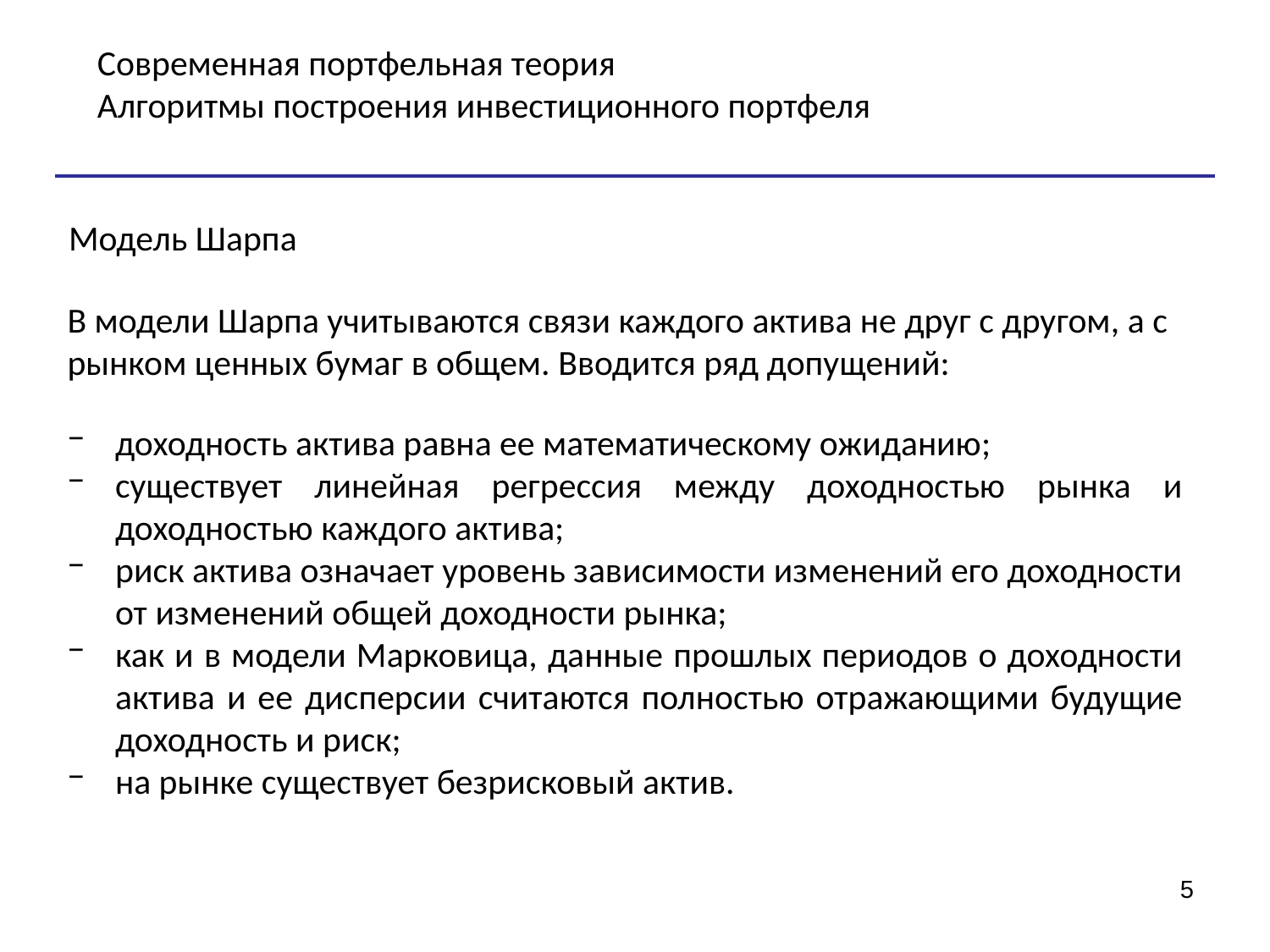

Современная портфельная теория
Алгоритмы построения инвестиционного портфеля
Модель Шарпа
В модели Шарпа учитываются связи каждого актива не друг с другом, а с рынком ценных бумаг в общем. Вводится ряд допущений:
доходность актива равна ее математическому ожиданию;
существует линейная регрессия между доходностью рынка и доходностью каждого актива;
риск актива означает уровень зависимости изменений его доходности от изменений общей доходности рынка;
как и в модели Марковица, данные прошлых периодов о доходности актива и ее дисперсии считаются полностью отражающими будущие доходность и риск;
на рынке существует безрисковый актив.
5